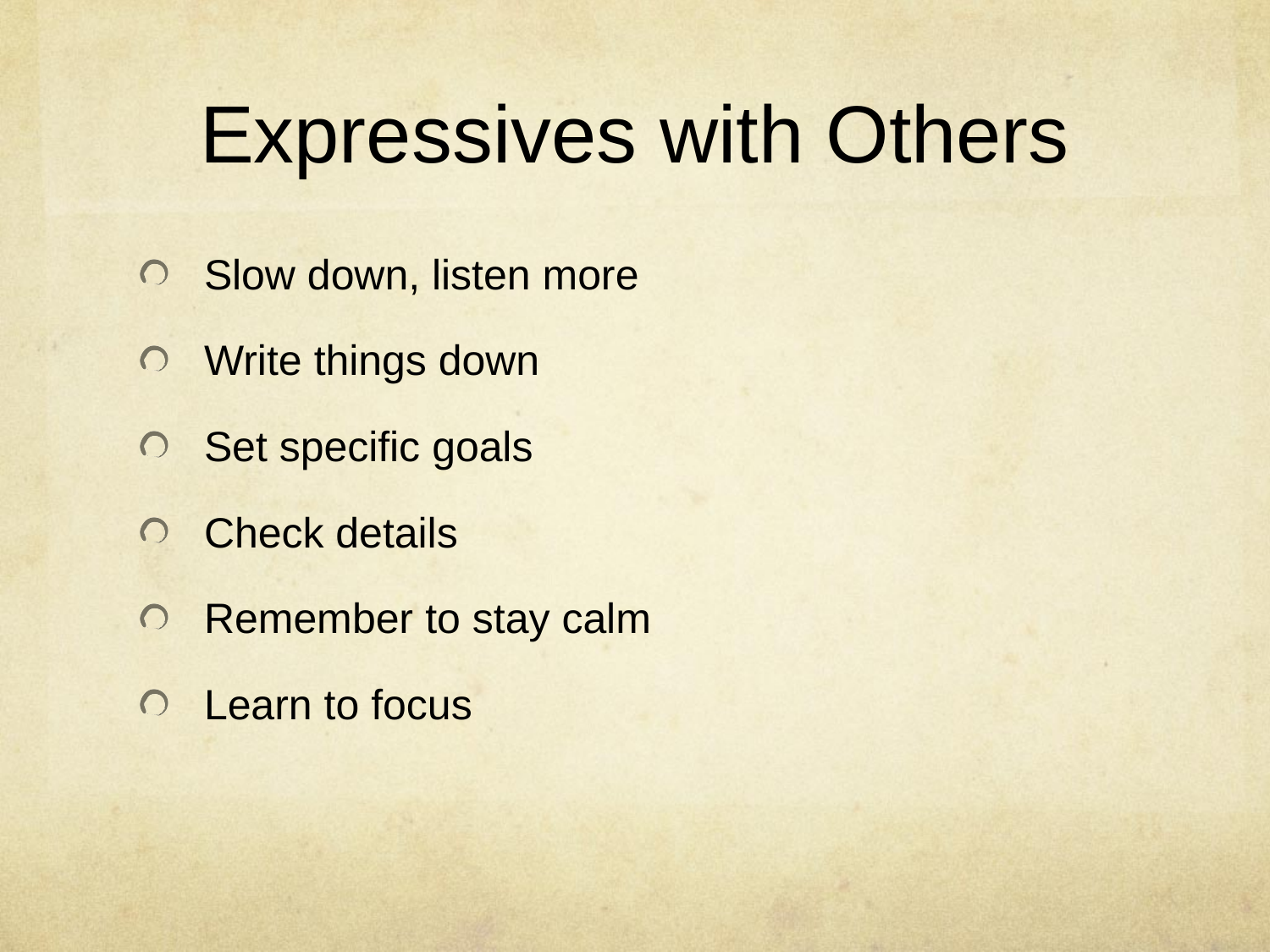

# Expressives with Others
Slow down, listen more
Write things down
Set specific goals
Check details
Remember to stay calm
Learn to focus